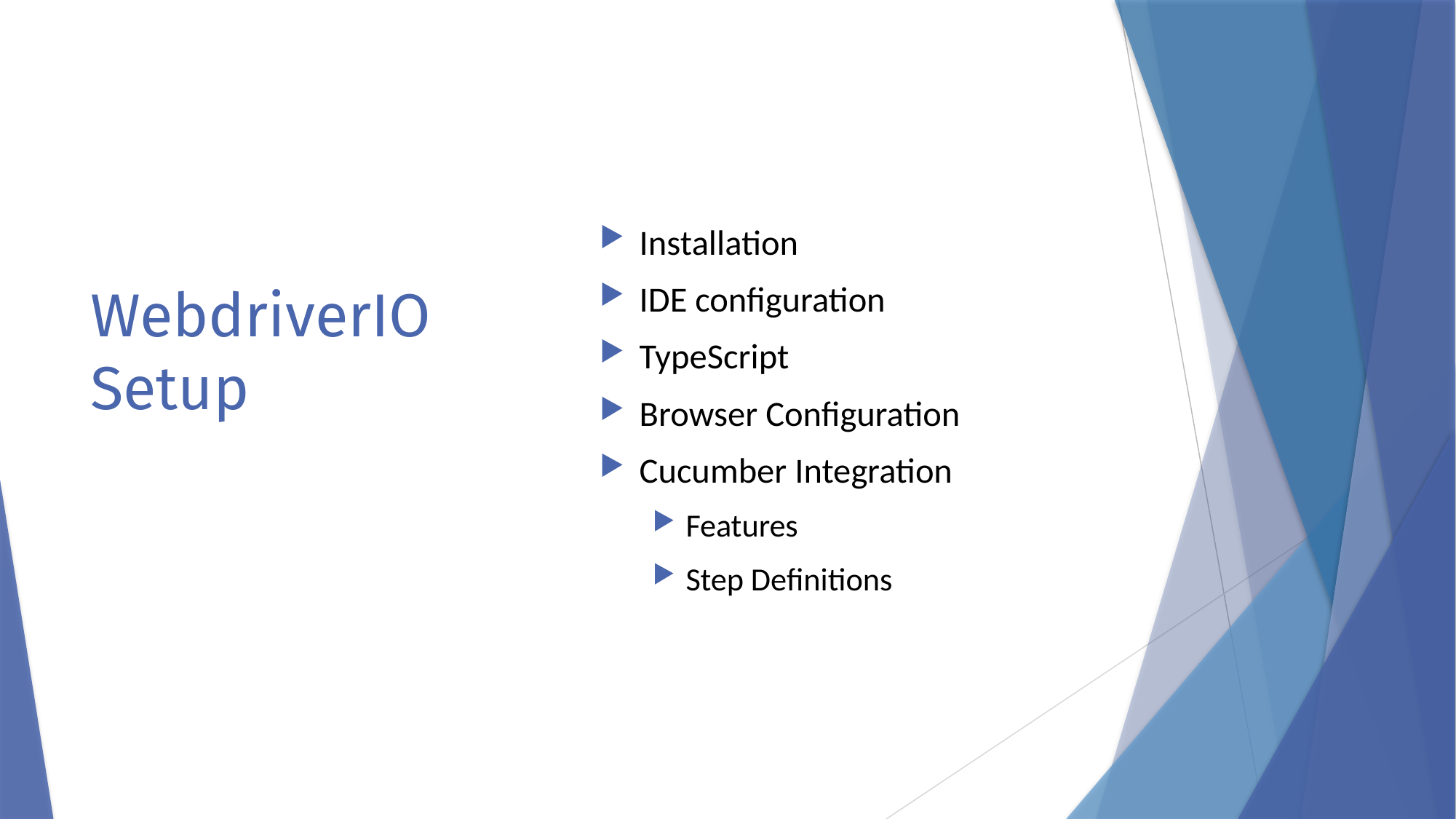

Installation
IDE configuration
TypeScript
Browser Configuration
Cucumber Integration
Features
Step Definitions
# WebdriverIO Setup